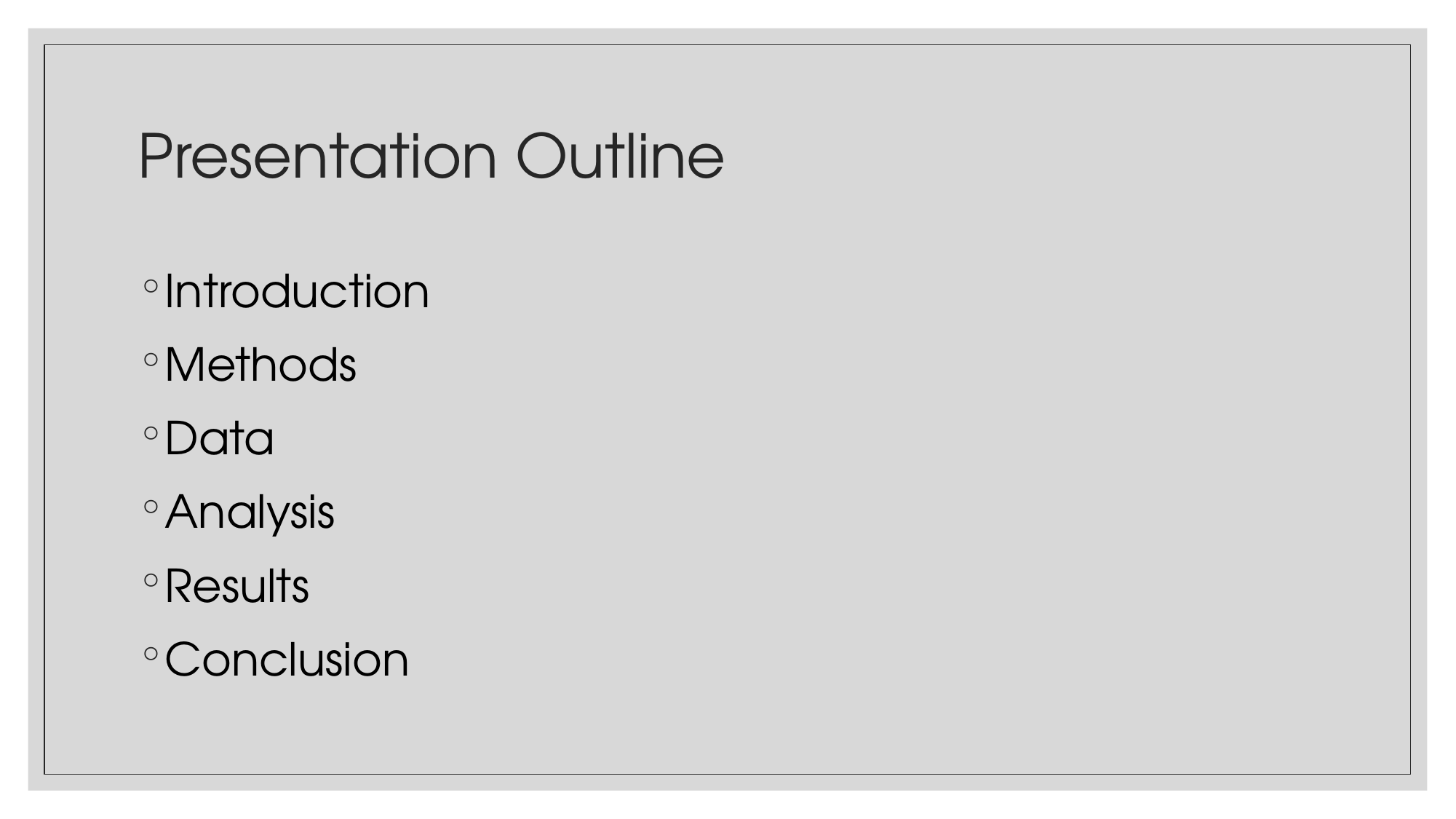

# Presentation Outline
Introduction
Methods
Data
Analysis
Results
Conclusion